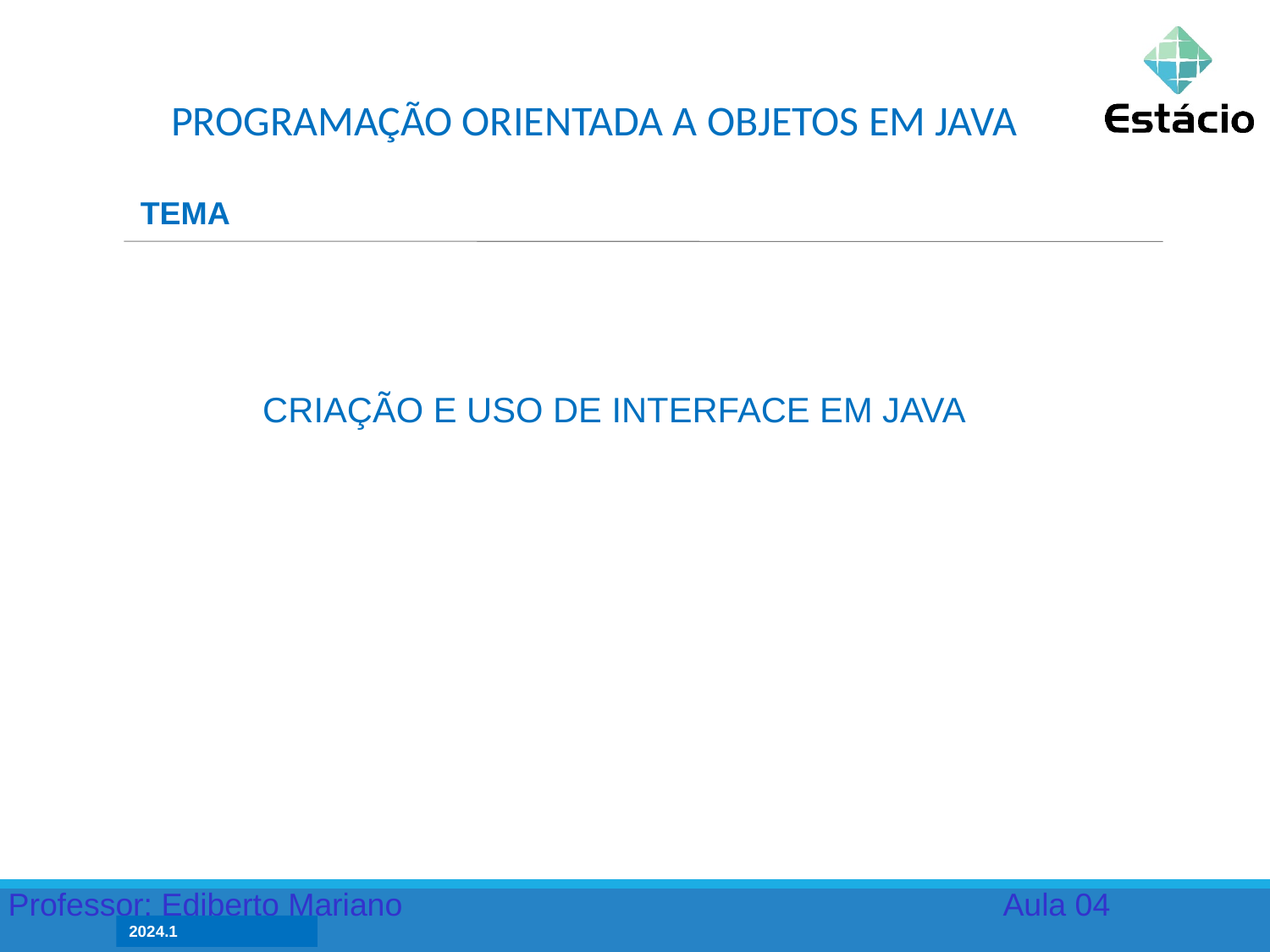

PROGRAMAÇÃO ORIENTADA A OBJETOS EM JAVA
TEMA
CRIAÇÃO E USO DE INTERFACE EM JAVA